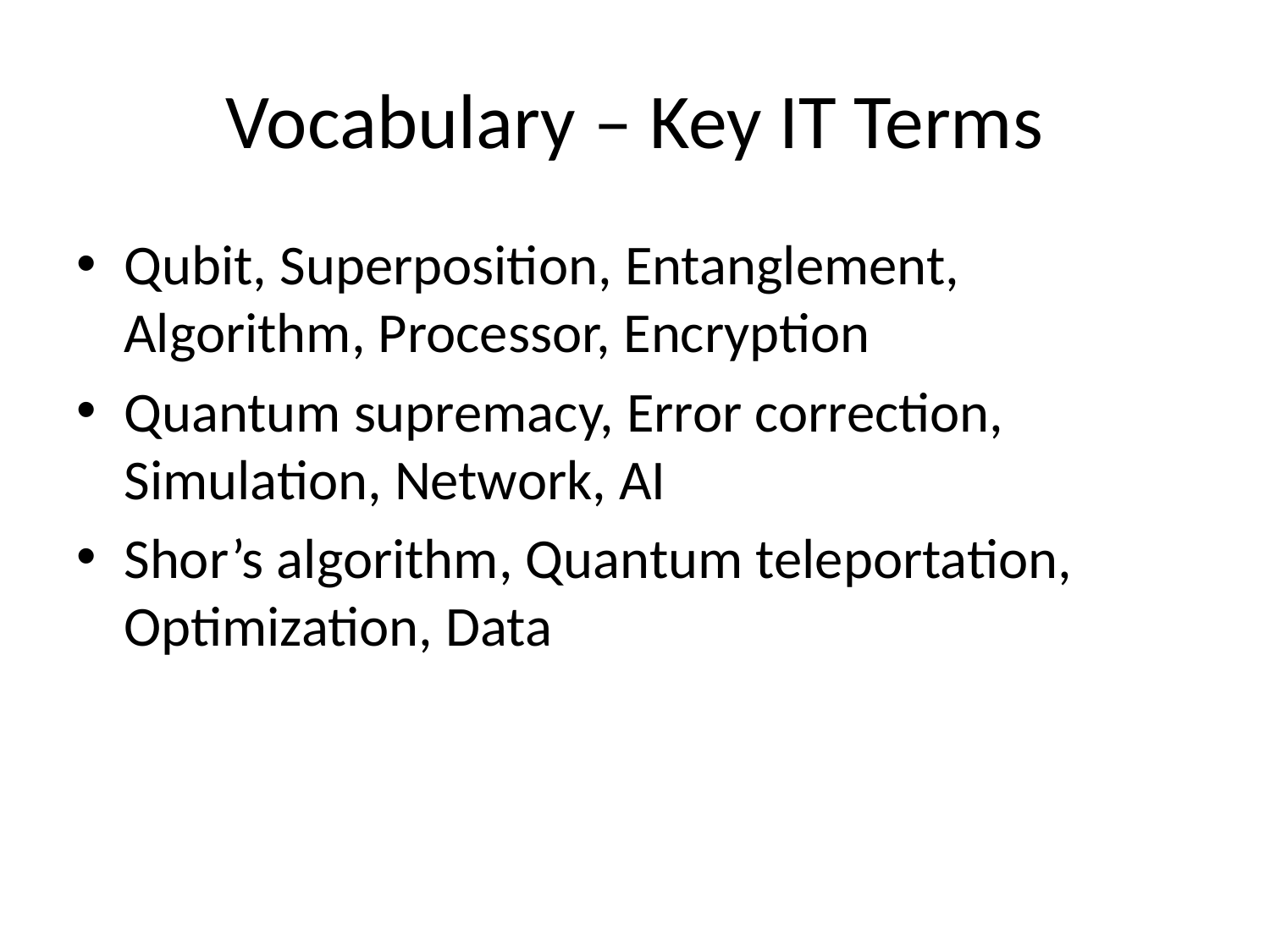

# Vocabulary – Key IT Terms
Qubit, Superposition, Entanglement, Algorithm, Processor, Encryption
Quantum supremacy, Error correction, Simulation, Network, AI
Shor’s algorithm, Quantum teleportation, Optimization, Data